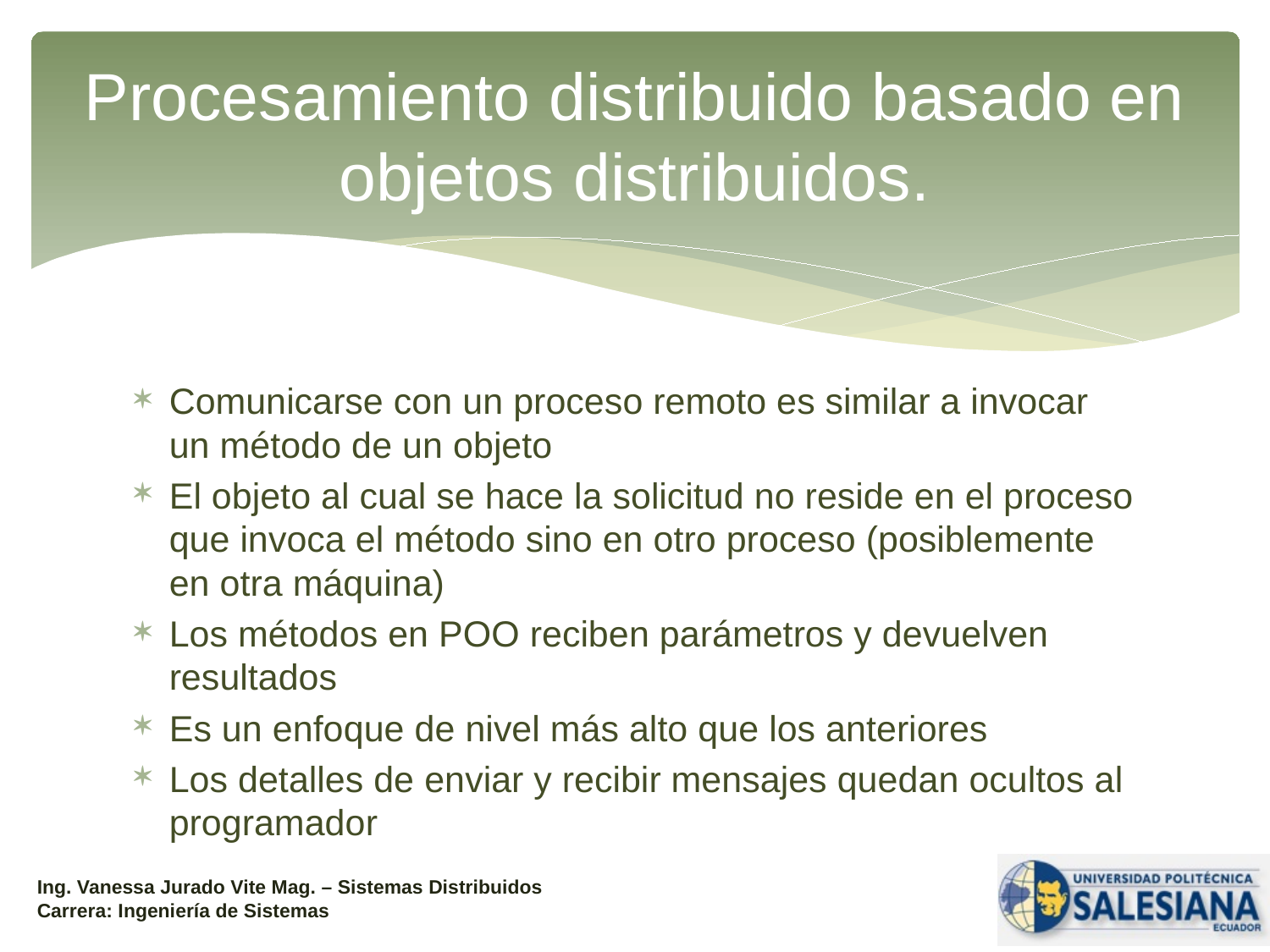

# Procesamiento distribuido basado en objetos distribuidos.
Comunicarse con un proceso remoto es similar a invocar un método de un objeto
El objeto al cual se hace la solicitud no reside en el proceso que invoca el método sino en otro proceso (posiblemente en otra máquina)
Los métodos en POO reciben parámetros y devuelven resultados
Es un enfoque de nivel más alto que los anteriores
Los detalles de enviar y recibir mensajes quedan ocultos al programador